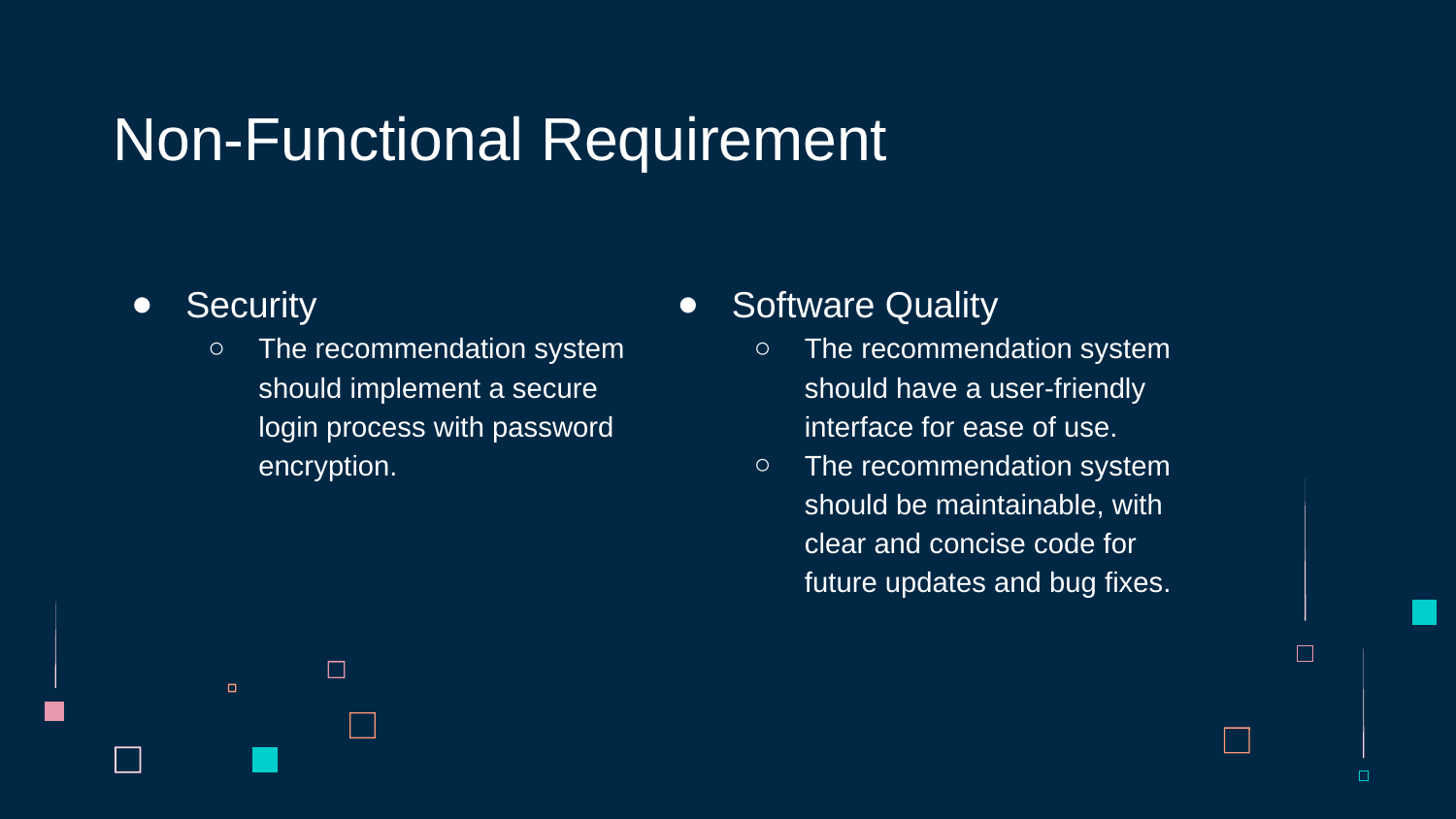

# Non-Functional Requirement
Security
The recommendation system should implement a secure login process with password encryption.
Software Quality
The recommendation system should have a user-friendly interface for ease of use.
The recommendation system should be maintainable, with clear and concise code for future updates and bug fixes.